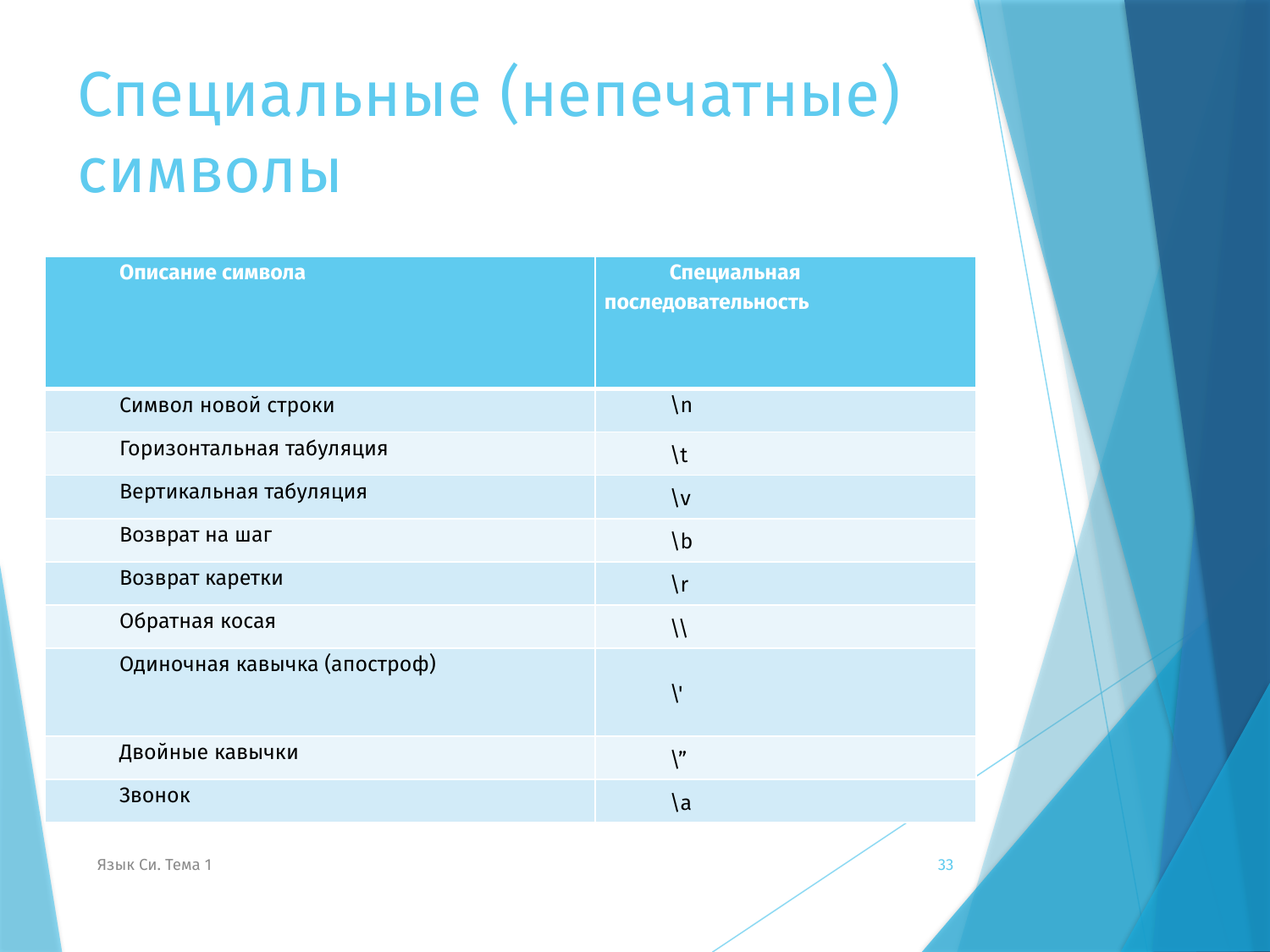

# Специальные (непечатные) символы
| Описание символа | Специальная последовательность |
| --- | --- |
| Символ новой строки | \n |
| Горизонтальная табуляция | \t |
| Вертикальная табуляция | \v |
| Возврат на шаг | \b |
| Возврат каретки | \r |
| Обратная косая | \\ |
| Одиночная кавычка (апостроф) | \' |
| Двойные кавычки | \” |
| Звонок | \a |
Язык Си. Тема 1
33